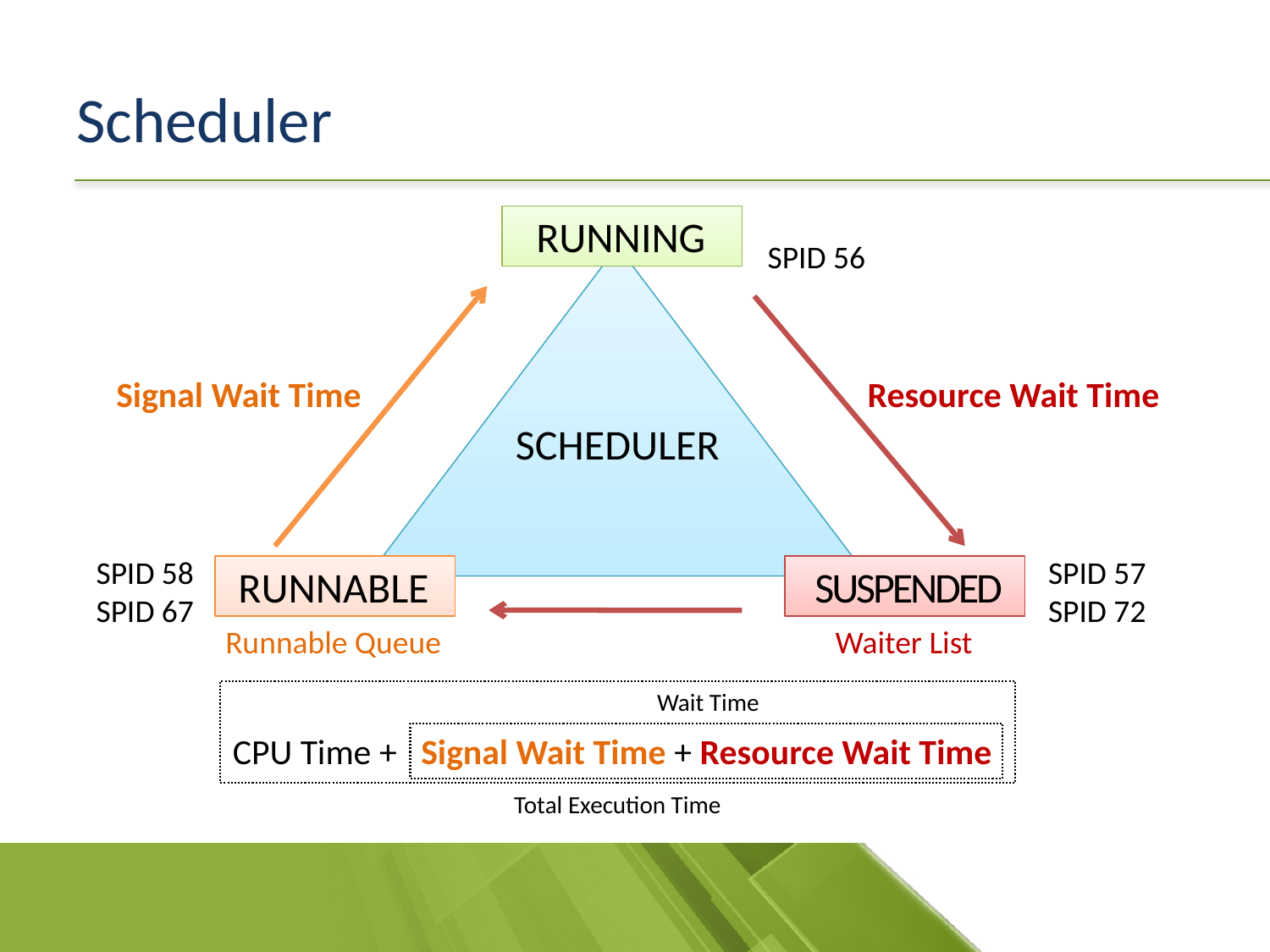

# Scheduler
 RUNNING
SPID 56
SCHEDULER
Signal Wait Time
Resource Wait Time
SPID 58
SPID 67
SPID 57
SPID 72
 RUNNABLE
 SUSPENDED
Runnable Queue
Waiter List
Wait Time

CPU Time +   Signal Wait Time + Resource Wait Time

Total Execution Time